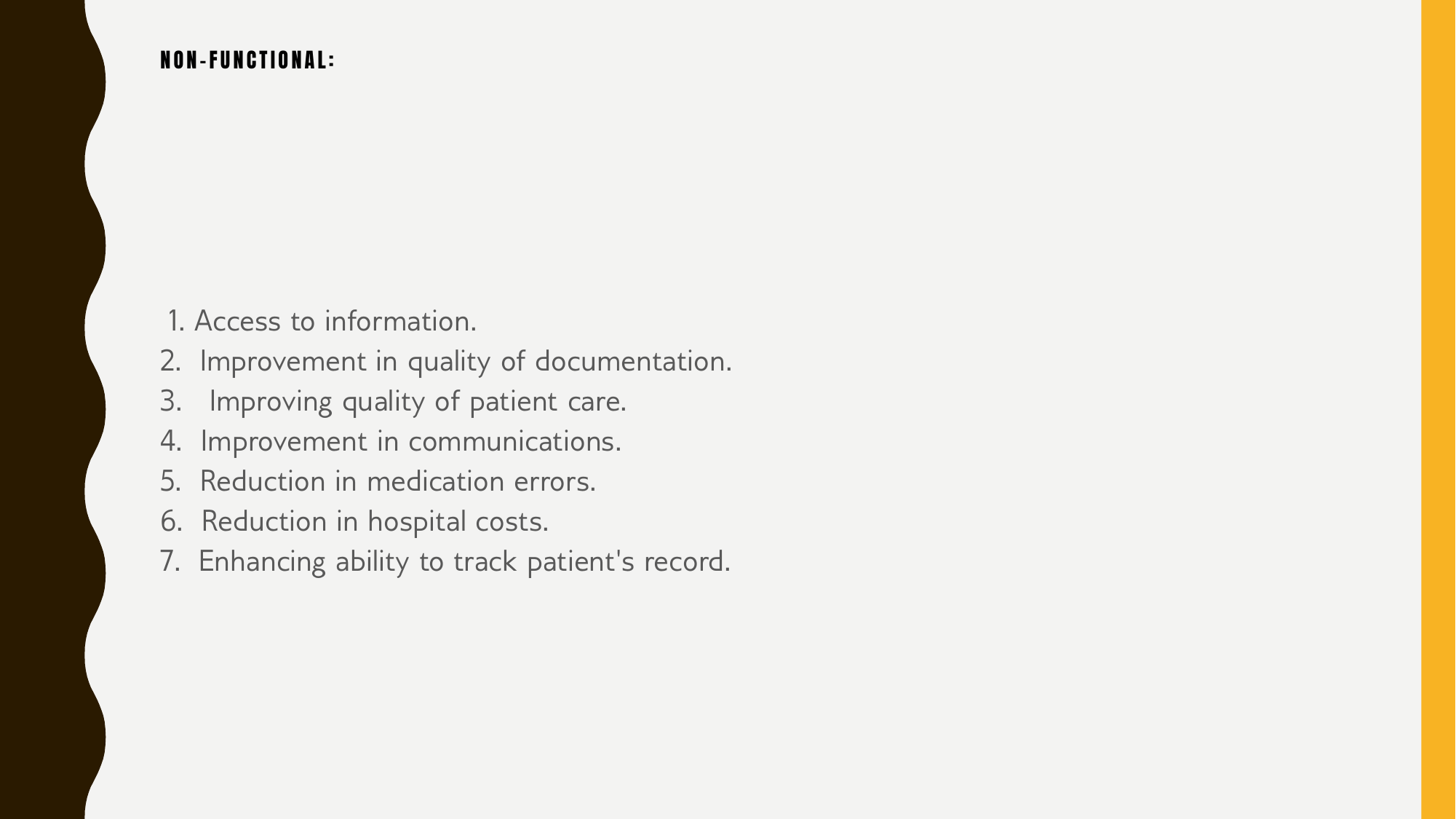

# Non-Functional:

 1. Access to information.
2.  Improvement in quality of documentation.
3.   Improving quality of patient care.
4.  Improvement in communications.
5.  Reduction in medication errors.
6.  Reduction in hospital costs.
7.  Enhancing ability to track patient's record.